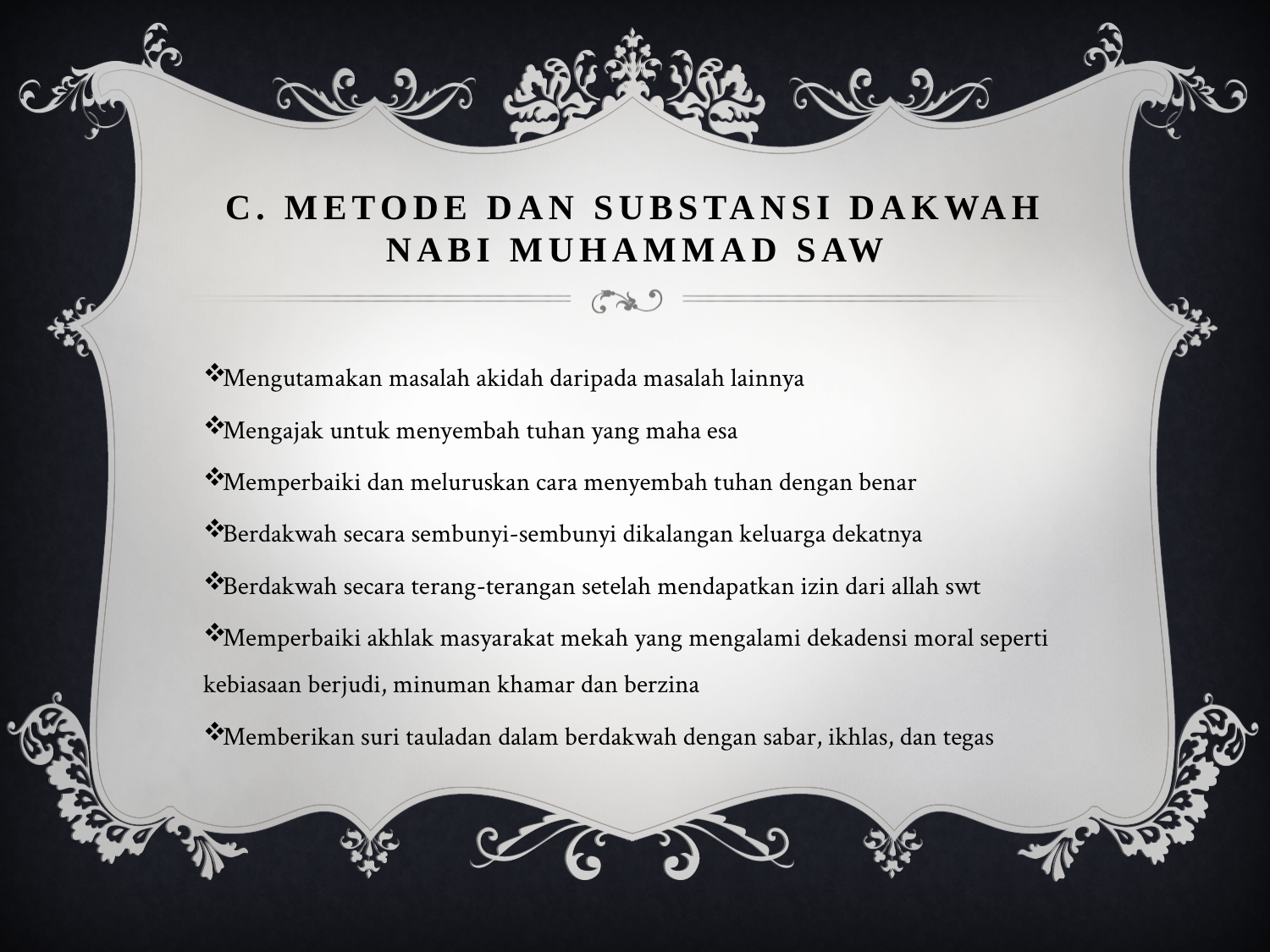

# c. Metode dan substansi dakwah nabi muhammad saw
Mengutamakan masalah akidah daripada masalah lainnya
Mengajak untuk menyembah tuhan yang maha esa
Memperbaiki dan meluruskan cara menyembah tuhan dengan benar
Berdakwah secara sembunyi-sembunyi dikalangan keluarga dekatnya
Berdakwah secara terang-terangan setelah mendapatkan izin dari allah swt
Memperbaiki akhlak masyarakat mekah yang mengalami dekadensi moral seperti kebiasaan berjudi, minuman khamar dan berzina
Memberikan suri tauladan dalam berdakwah dengan sabar, ikhlas, dan tegas